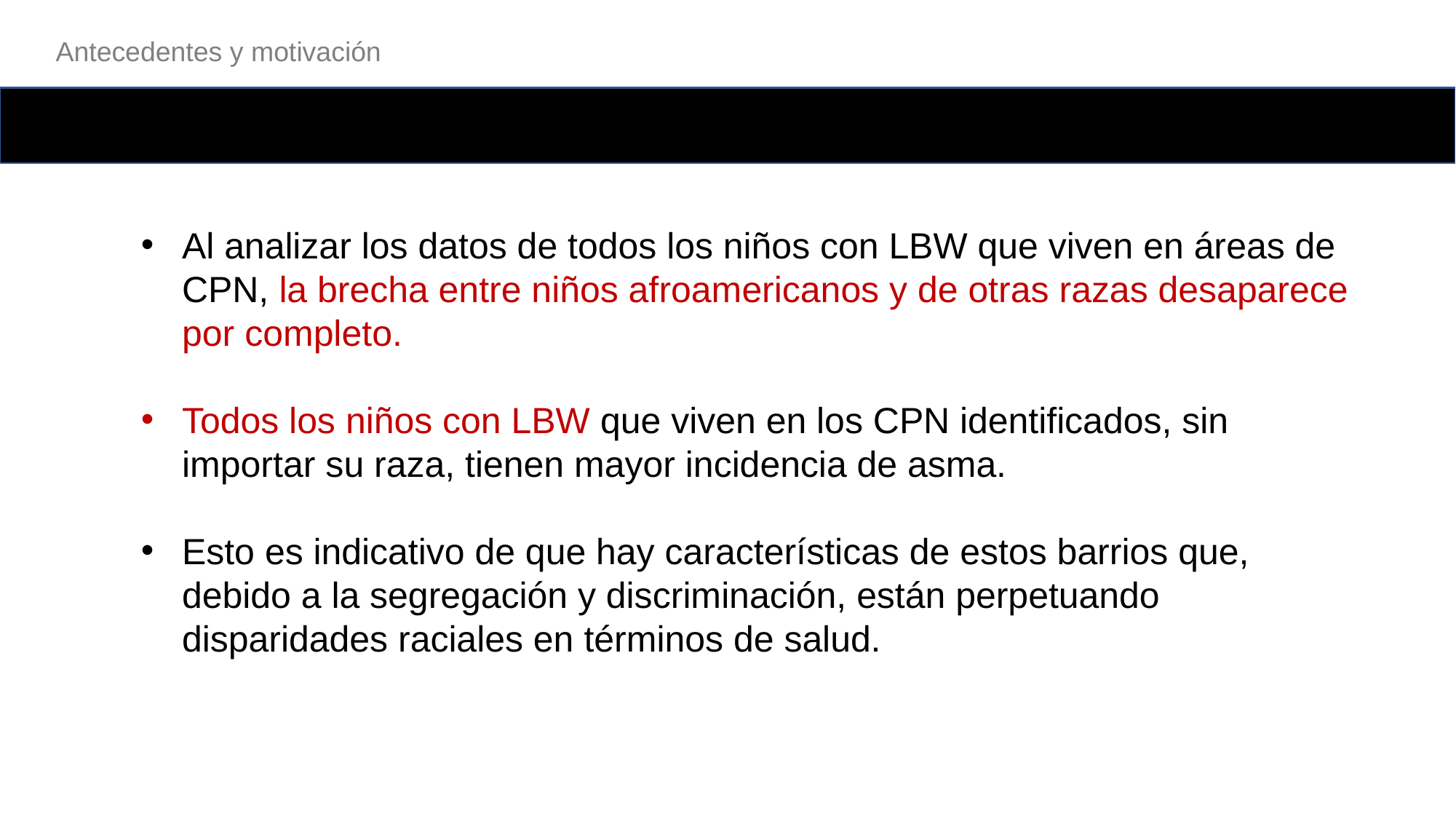

Antecedentes y motivación

Al analizar los datos de todos los niños con LBW que viven en áreas de CPN, la brecha entre niños afroamericanos y de otras razas desaparece por completo.

Todos los niños con LBW que viven en los CPN identificados, sin importar su raza, tienen mayor incidencia de asma.

Esto es indicativo de que hay características de estos barrios que, debido a la segregación y discriminación, están perpetuando disparidades raciales en términos de salud.